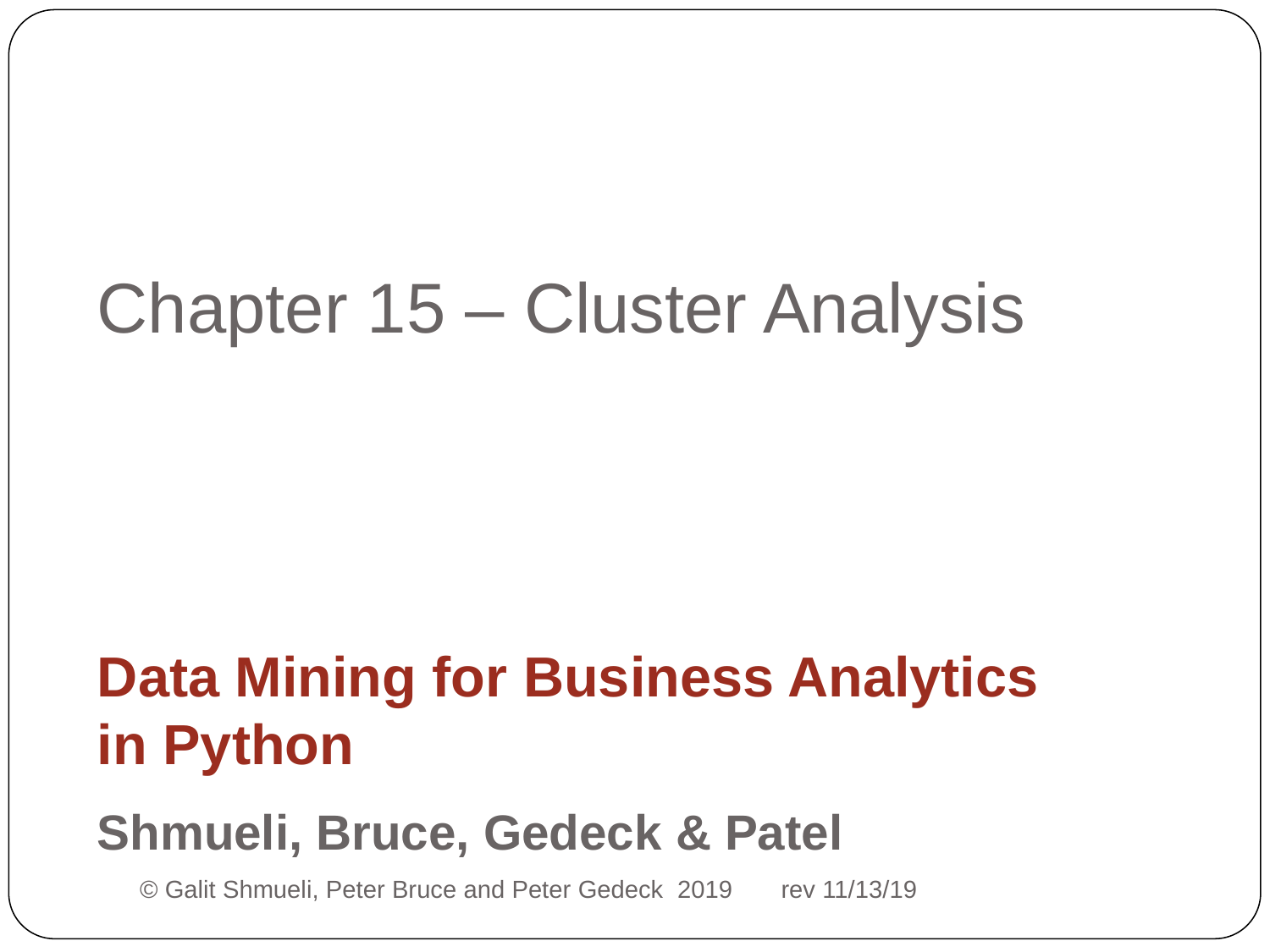

# Chapter 15 – Cluster Analysis
Data Mining for Business Analytics in Python
Shmueli, Bruce, Gedeck & Patel
© Galit Shmueli, Peter Bruce and Peter Gedeck  2019       rev 11/13/19